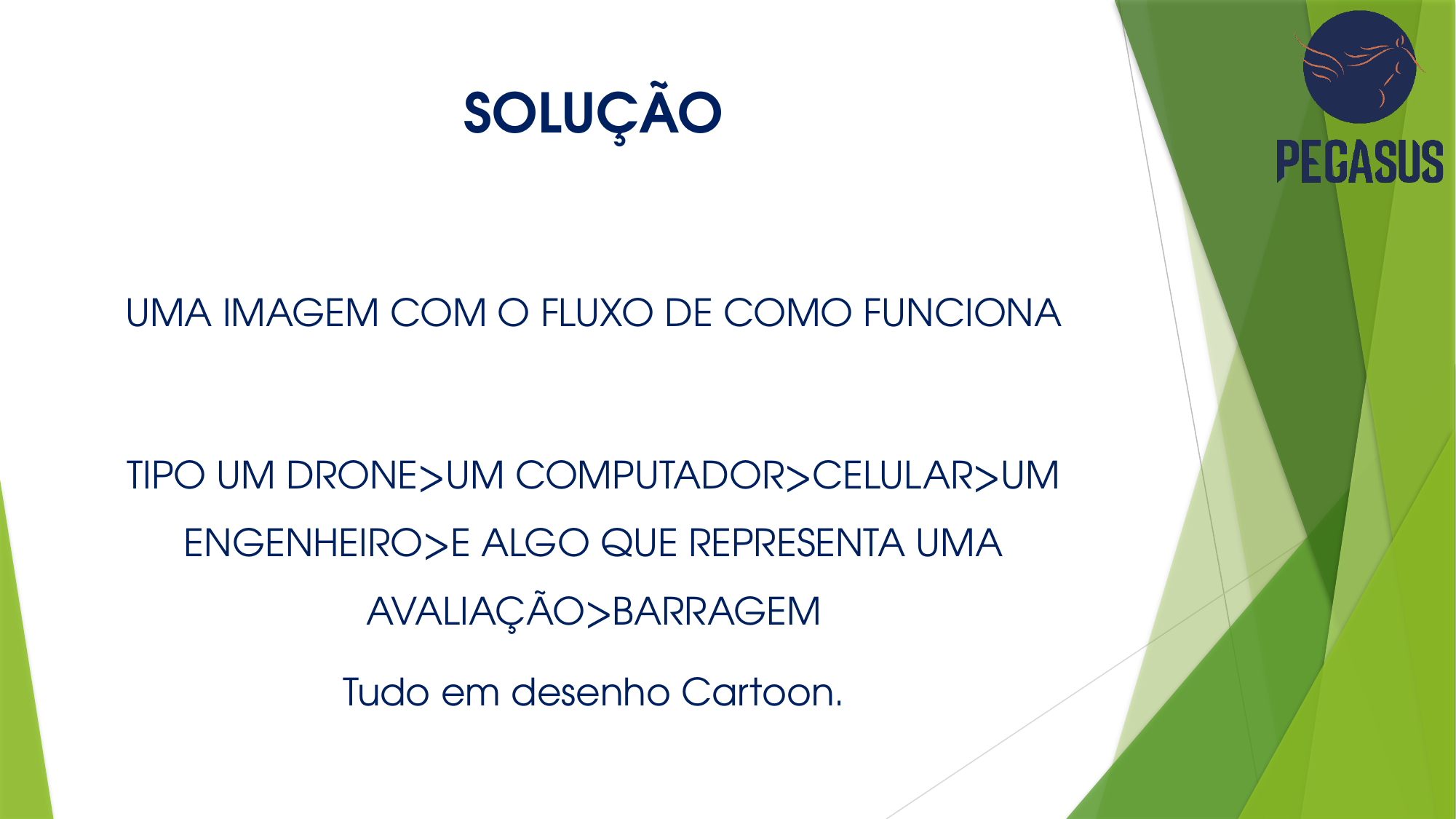

# SOLUÇÃO
UMA IMAGEM COM O FLUXO DE COMO FUNCIONA

TIPO UM DRONE>UM COMPUTADOR>CELULAR>UM ENGENHEIRO>E ALGO QUE REPRESENTA UMA AVALIAÇÃO>BARRAGEM
Tudo em desenho Cartoon.